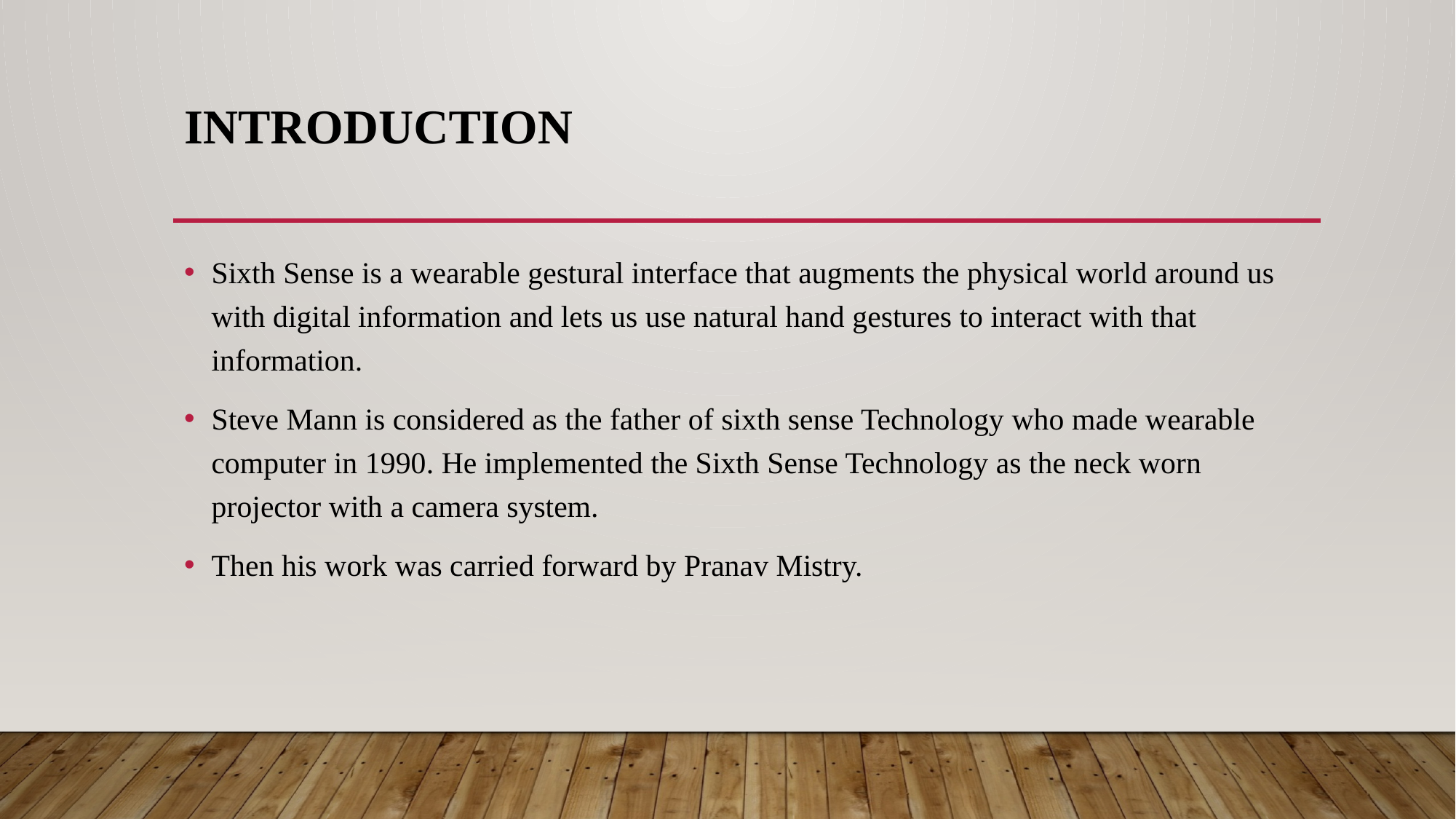

# introduction
Sixth Sense is a wearable gestural interface that augments the physical world around us with digital information and lets us use natural hand gestures to interact with that information.
Steve Mann is considered as the father of sixth sense Technology who made wearable computer in 1990. He implemented the Sixth Sense Technology as the neck worn projector with a camera system.
Then his work was carried forward by Pranav Mistry.